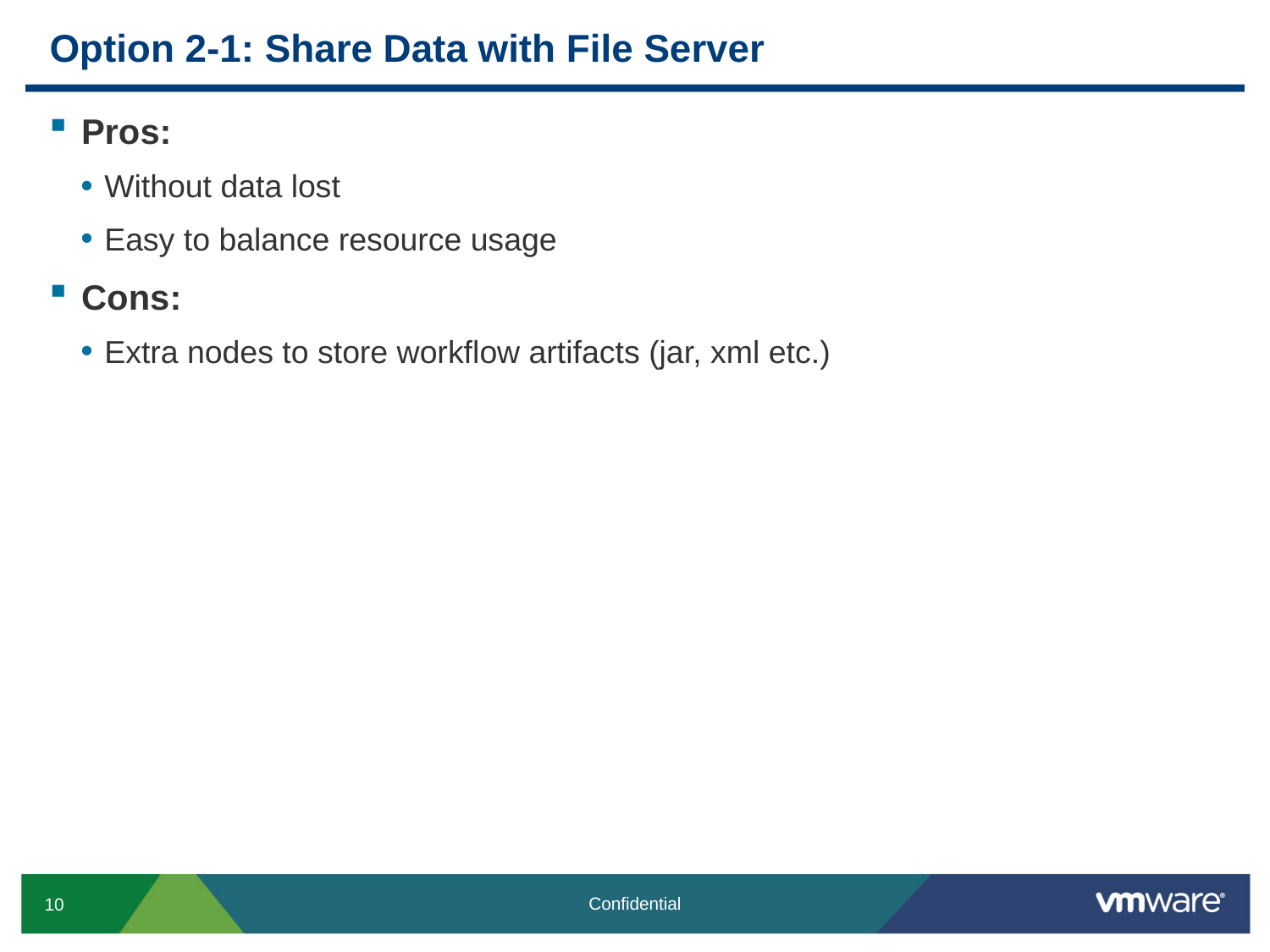

# Option 2-1: Share Data with File Server
Pros:
Without data lost
Easy to balance resource usage
Cons:
Extra nodes to store workflow artifacts (jar, xml etc.)